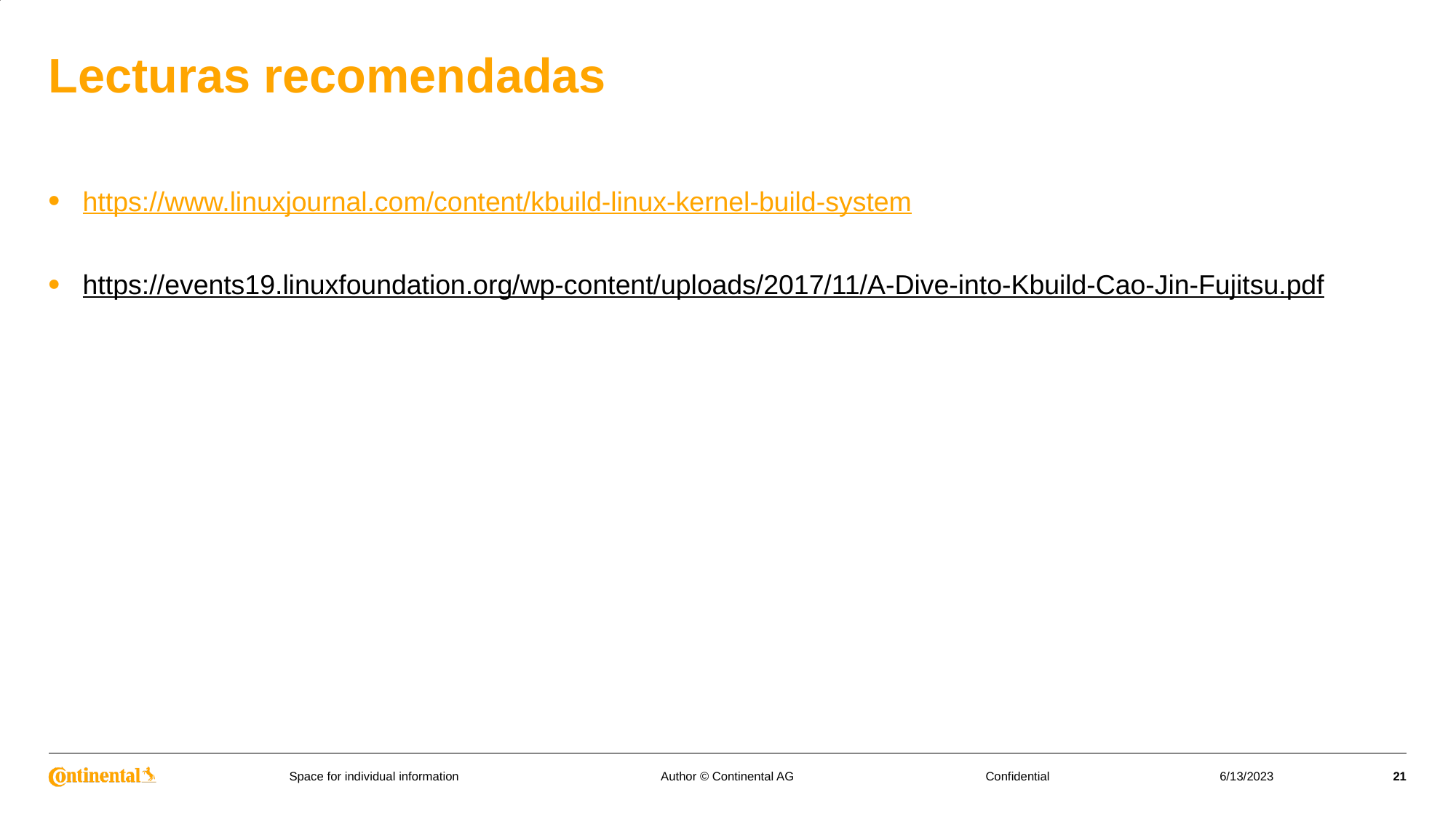

# Lecturas recomendadas
https://www.linuxjournal.com/content/kbuild-linux-kernel-build-system

https://events19.linuxfoundation.org/wp-content/uploads/2017/11/A-Dive-into-Kbuild-Cao-Jin-Fujitsu.pdf
Author © Continental AG
6/13/2023
21